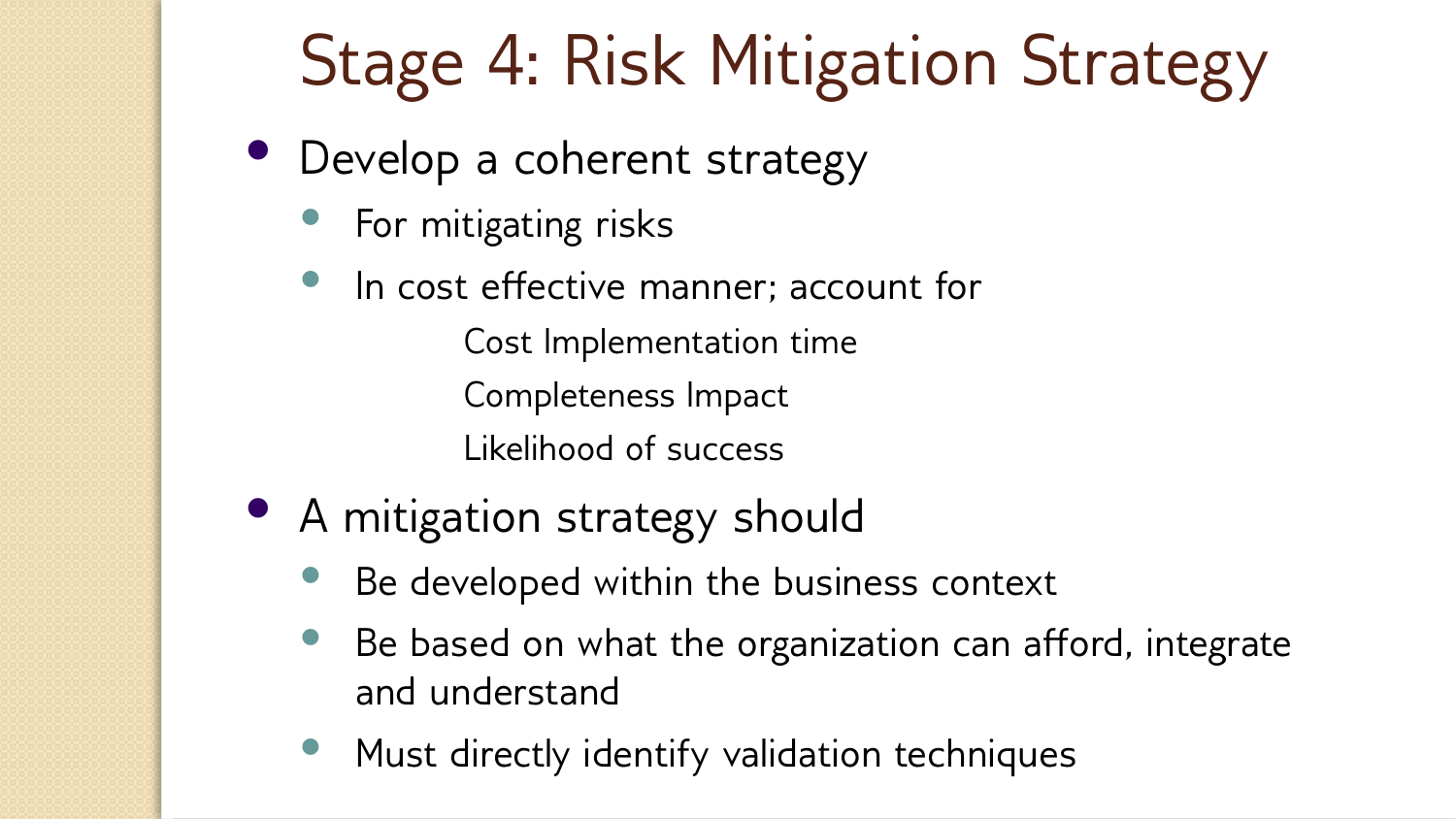

Stage 4: Risk Mitigation Strategy
Develop a coherent strategy
For mitigating risks
In cost effective manner; account for
Cost Implementation time
Completeness Impact
Likelihood of success
A mitigation strategy should
Be developed within the business context
Be based on what the organization can afford, integrate and understand
Must directly identify validation techniques